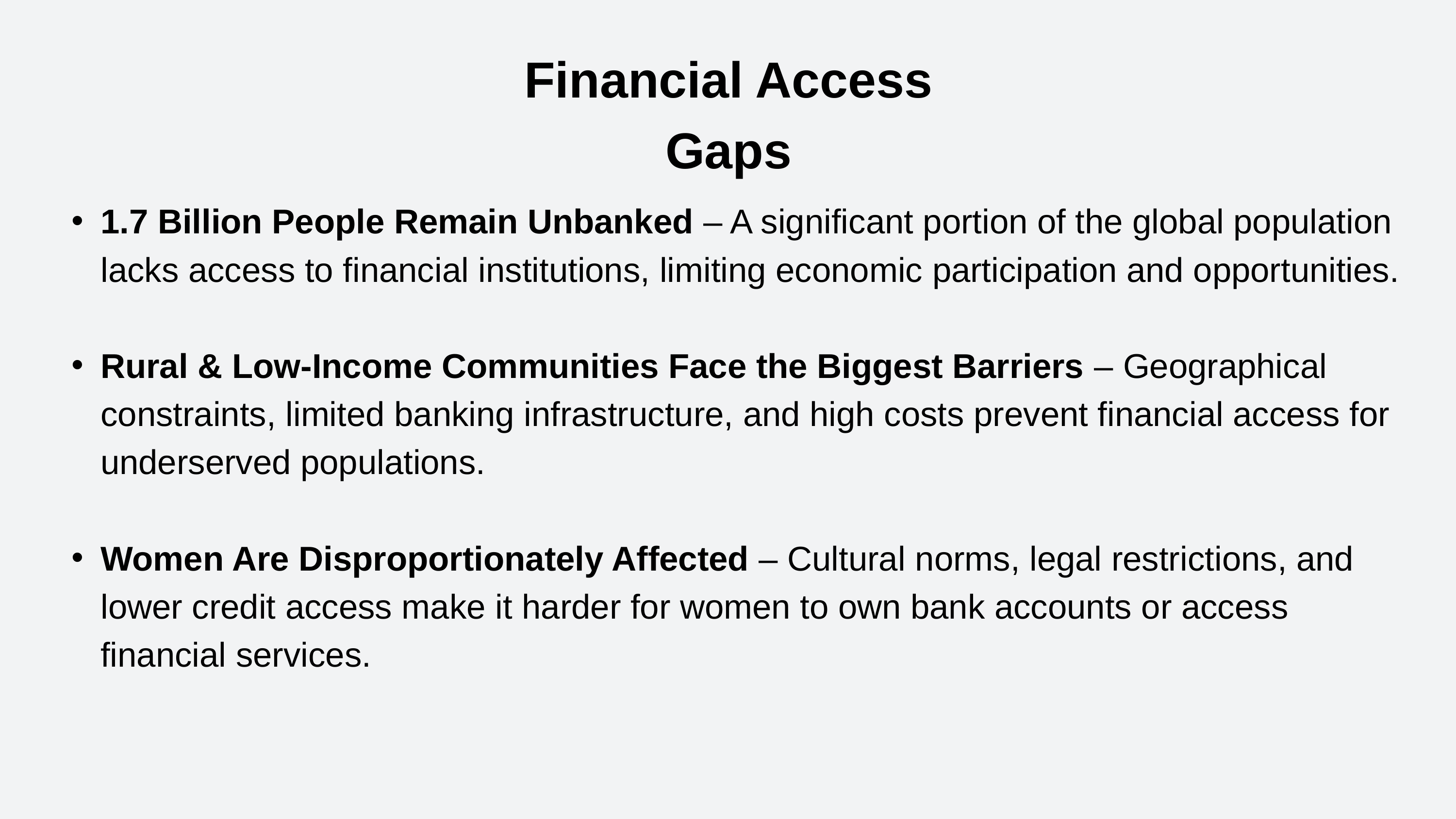

Financial Access Gaps
1.7 Billion People Remain Unbanked – A significant portion of the global population lacks access to financial institutions, limiting economic participation and opportunities.

Rural & Low-Income Communities Face the Biggest Barriers – Geographical constraints, limited banking infrastructure, and high costs prevent financial access for underserved populations.

Women Are Disproportionately Affected – Cultural norms, legal restrictions, and lower credit access make it harder for women to own bank accounts or access financial services.